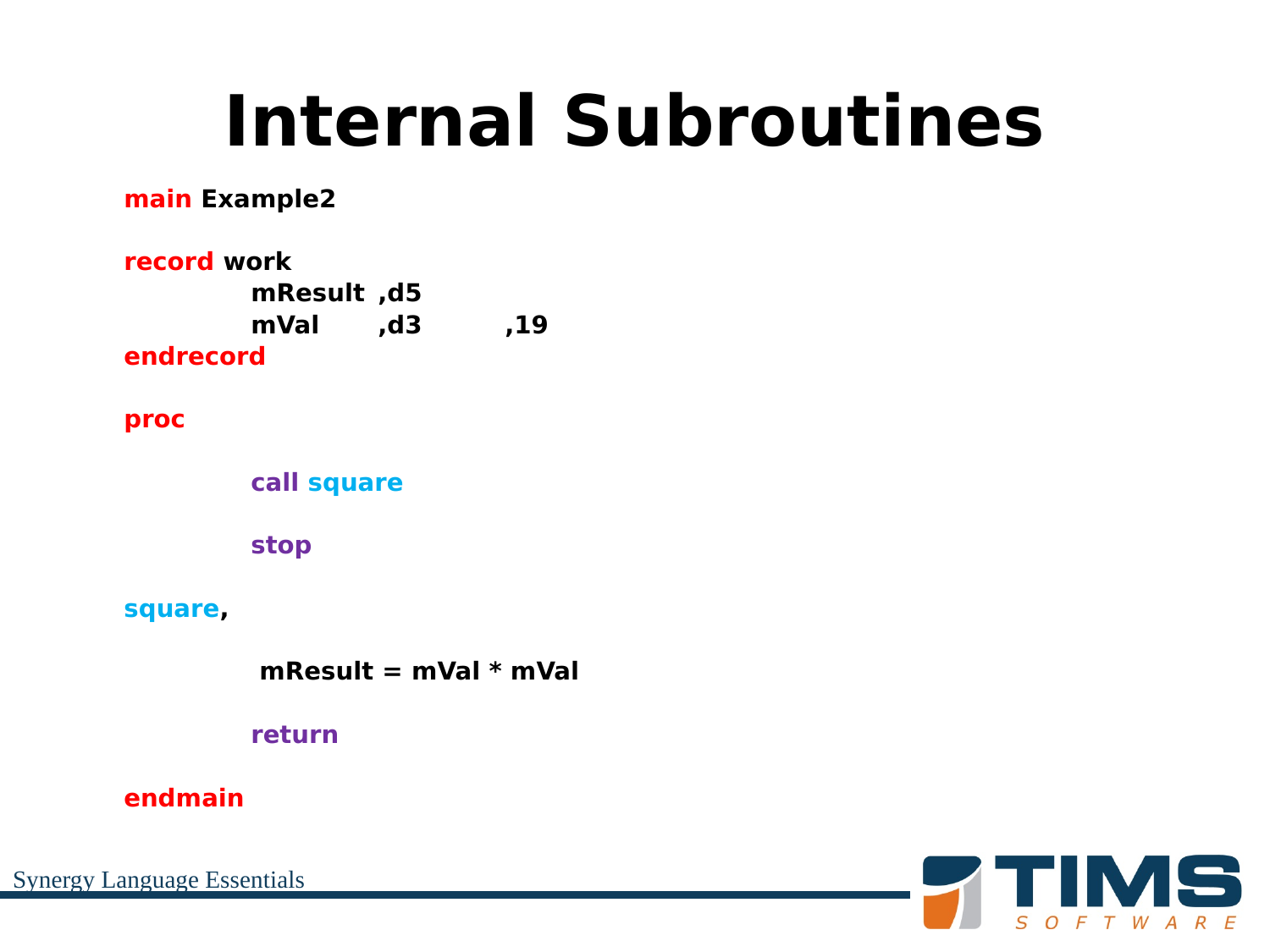

# Internal Subroutines
	main Example2

	record work
		mResult	,d5
		mVal	,d3	,19
	endrecord

	proc

		call square

		stop

	square,

		 mResult = mVal * mVal

		return

	endmain
Synergy Language Essentials